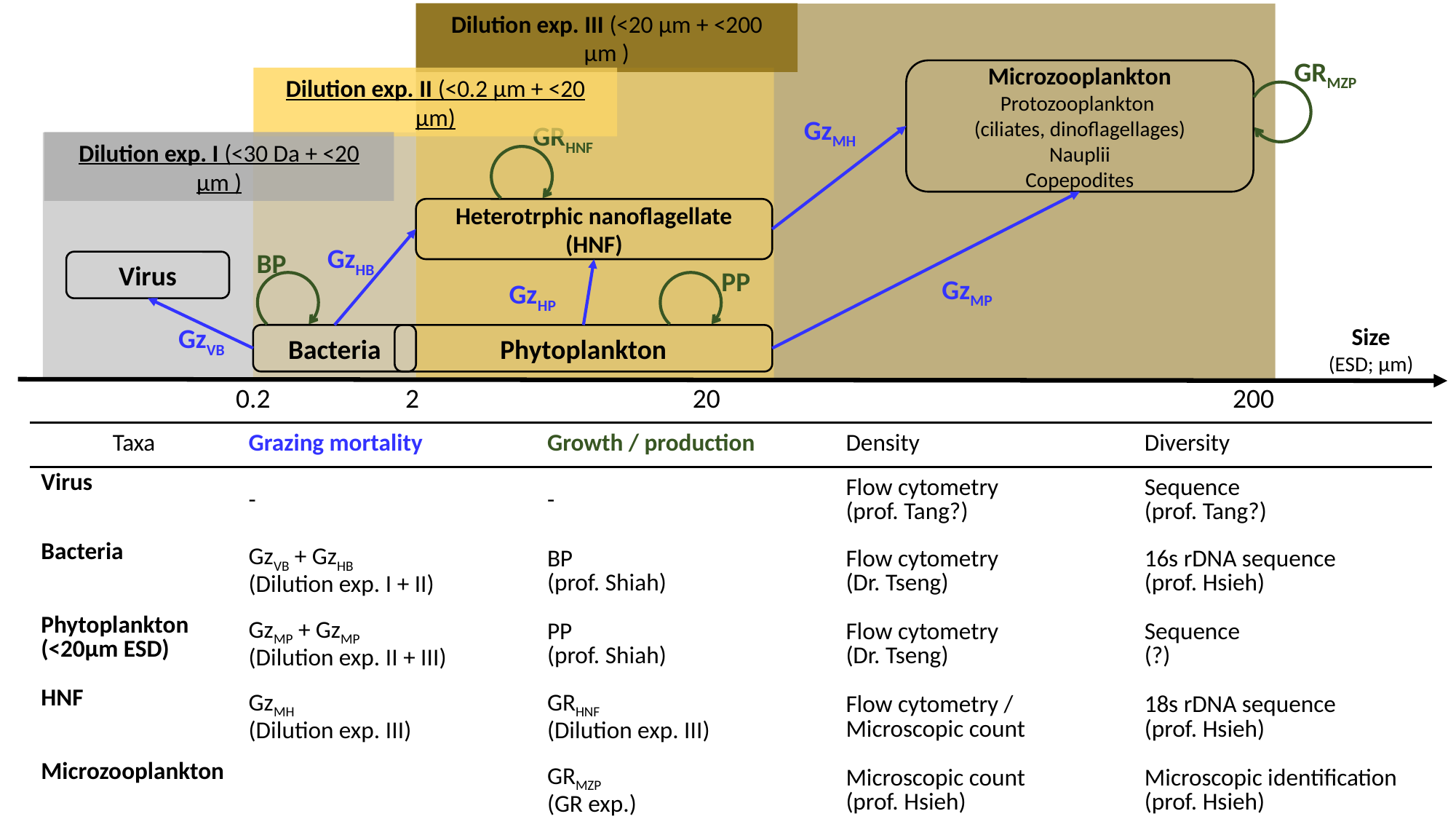

Dilution exp. III (<20 μm + <200 μm )

GRMZP
Microzooplankton
Protozooplankton
(ciliates, dinoflagellages)
Nauplii
Copepodites
Dilution exp. II (<0.2 μm + <20 μm)

GzMH
GRHNF
Dilution exp. I (<30 Da + <20 μm )

Heterotrphic nanoflagellate (HNF)
GzHB
BP
Virus
PP
GzMP
GzHP

GzVB
Size
(ESD; μm)
Bacteria
Phytoplankton
0.2
2
20
200
| Taxa | Grazing mortality | Growth / production | Density | Diversity |
| --- | --- | --- | --- | --- |
| Virus | - | - | Flow cytometry (prof. Tang?) | Sequence (prof. Tang?) |
| Bacteria | GzVB + GzHB (Dilution exp. I + II) | BP (prof. Shiah) | Flow cytometry (Dr. Tseng) | 16s rDNA sequence (prof. Hsieh) |
| Phytoplankton (<20μm ESD) | GzMP + GzMP (Dilution exp. II + III) | PP (prof. Shiah) | Flow cytometry (Dr. Tseng) | Sequence (?) |
| HNF | GzMH (Dilution exp. III) | GRHNF (Dilution exp. III) | Flow cytometry / Microscopic count | 18s rDNA sequence (prof. Hsieh) |
| Microzooplankton |  | GRMZP (GR exp.) | Microscopic count (prof. Hsieh) | Microscopic identification (prof. Hsieh) |